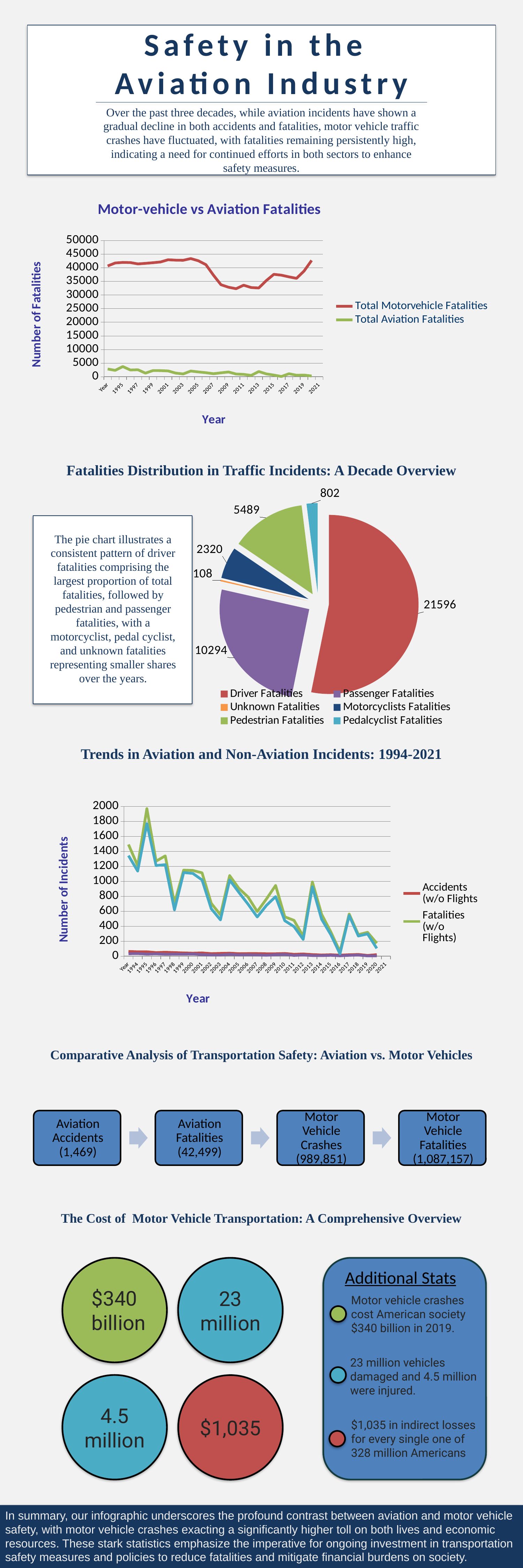

# Safety in the Aviation Industry
Over the past three decades, while aviation incidents have shown a gradual decline in both accidents and fatalities, motor vehicle traffic crashes have fluctuated, with fatalities remaining persistently high, indicating a need for continued efforts in both sectors to enhance safety measures.

[unsupported chart]

Fatalities Distribution in Traffic Incidents: A Decade Overview

### Chart

| Category |  |  |  |  |  |  |  |  |  |  |  |  |  |  |  |  |  |  |  |  |  |  |  |  |  |  |  |  |
|---|---|---|---|---|---|---|---|---|---|---|---|---|---|---|---|---|---|---|---|---|---|---|---|---|---|---|---|---|
| Driver Fatalities | 21596.0 | 22370.0 | 22572.0 | 22730.0 | 22654.0 | 22971.0 | 22914.0 | 22914.0 | 23625.0 | 23352.0 | 23158.0 | 23237.0 | 22831.0 | 21717.0 | 19279.0 | 17670.0 | 16864.0 | 16474.0 | 16838.0 | 16520.0 | 16470.0 | 17615.0 | 18717.0 | 18819.0 | 18321.0 | 17984.0 | 19661.0 | 21786.0 |
| Passenger Fatalities | 10294.0 | 10576.0 | 10860.0 | 10765.0 | 10327.0 | 10325.0 | 10451.0 | 10227.0 | 10370.0 | 10171.0 | 10042.0 | 9750.0 | 9187.0 | 8716.0 | 7441.0 | 6793.0 | 6451.0 | 5972.0 | 6106.0 | 5896.0 | 5766.0 | 6213.0 | 6485.0 | 6237.0 | 5962.0 | 5846.0 | 6014.0 | 6527.0 |
| Unknown Fatalities | 108.0 | 118.0 | 102.0 | 114.0 | 107.0 | 96.0 | 86.0 | 102.0 | 110.0 | 104.0 | 76.0 | 83.0 | 101.0 | 94.0 | 71.0 | 63.0 | 56.0 | 64.0 | 73.0 | 67.0 | 71.0 | 71.0 | 74.0 | 74.0 | 49.0 | 61.0 | 56.0 | 45.0 |
| Motorcyclists Fatalities | 2320.0 | 2227.0 | 2161.0 | 2116.0 | 2294.0 | 2483.0 | 2897.0 | 3197.0 | 3270.0 | 3714.0 | 4028.0 | 4576.0 | 4837.0 | 5174.0 | 5312.0 | 4469.0 | 4518.0 | 4630.0 | 4986.0 | 4692.0 | 4594.0 | 5029.0 | 5337.0 | 5226.0 | 5038.0 | 5044.0 | 5506.0 | 5932.0 |
| Pedestrian Fatalities | 5489.0 | 5584.0 | 5449.0 | 5321.0 | 5228.0 | 4939.0 | 4763.0 | 4901.0 | 4851.0 | 4774.0 | 4675.0 | 4892.0 | 4795.0 | 4699.0 | 4414.0 | 4109.0 | 4302.0 | 4457.0 | 4818.0 | 4779.0 | 4910.0 | 5494.0 | 6080.0 | 6075.0 | 6374.0 | 6272.0 | 6565.0 | 7388.0 |
| Pedalcyclist Fatalities | 802.0 | 833.0 | 765.0 | 814.0 | 760.0 | 754.0 | 693.0 | 732.0 | 665.0 | 629.0 | 727.0 | 786.0 | 772.0 | 701.0 | 718.0 | 628.0 | 623.0 | 682.0 | 734.0 | 749.0 | 729.0 | 829.0 | 853.0 | 806.0 | 871.0 | 859.0 | 948.0 | 966.0 |
The pie chart illustrates a consistent pattern of driver fatalities comprising the largest proportion of total fatalities, followed by pedestrian and passenger fatalities, with a motorcyclist, pedal cyclist, and unknown fatalities representing smaller shares over the years.
Trends in Aviation and Non-Aviation Incidents: 1994-2021

[unsupported chart]

Comparative Analysis of Transportation Safety: Aviation vs. Motor Vehicles
Aviation Accidents (1,469)

Aviation Fatalities (42,499)

Motor Vehicle Crashes (989,851)

Motor Vehicle Fatalities (1,087,157)
The Cost of  Motor Vehicle Transportation: A Comprehensive Overview

23 million

Additional Stats
$340
billion
Motor vehicle crashes cost American society $340 billion in 2019.

23 million vehicles damaged and 4.5 million were injured.

4.5 million
$1,035
$1,035 in indirect losses for every single one of 328 million Americans

In summary, our infographic underscores the profound contrast between aviation and motor vehicle safety, with motor vehicle crashes exacting a significantly higher toll on both lives and economic resources. These stark statistics emphasize the imperative for ongoing investment in transportation safety measures and policies to reduce fatalities and mitigate financial burdens on society.